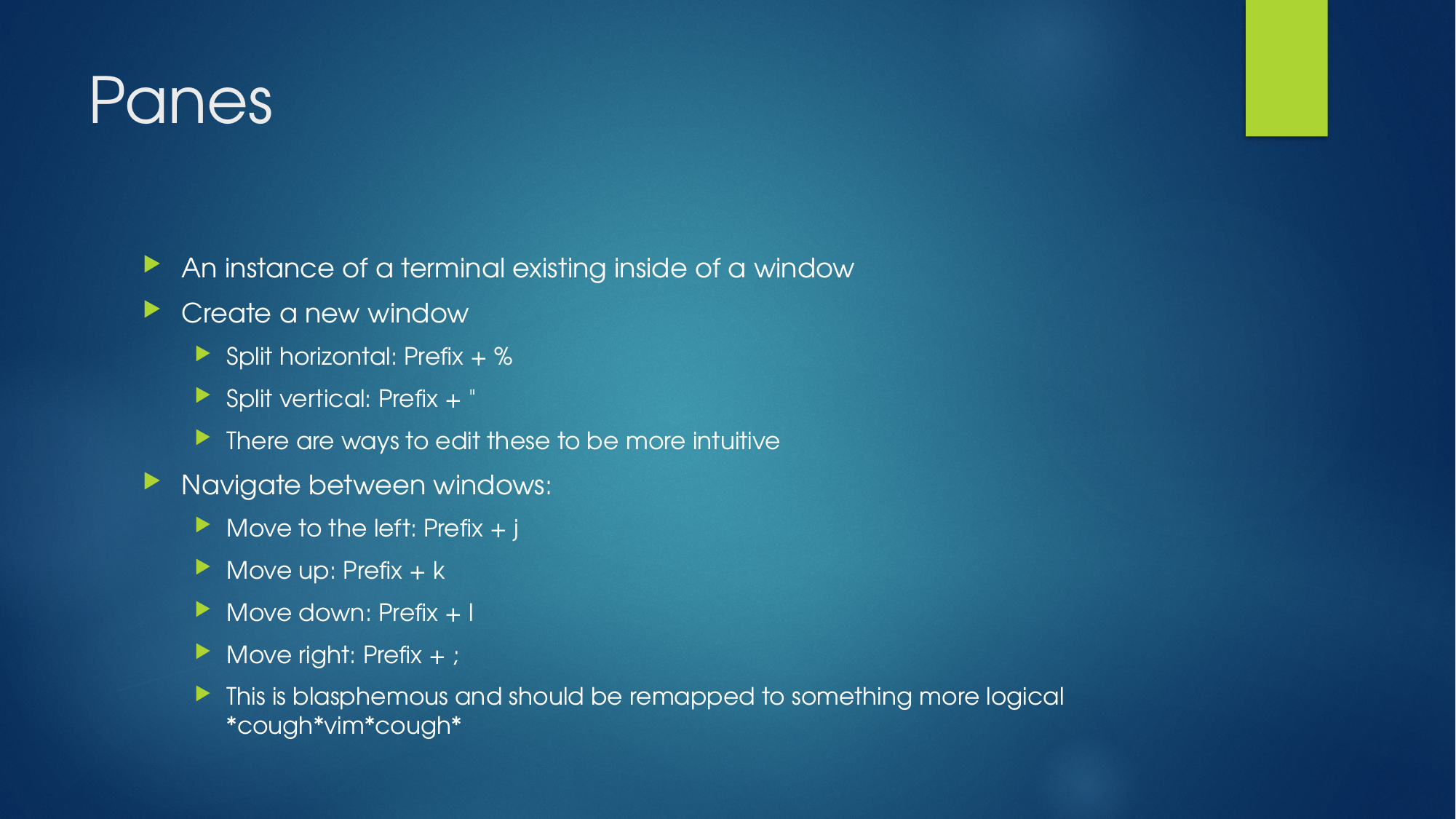

# Panes
An instance of a terminal existing inside of a window
Create a new window
Split horizontal: Prefix + %
Split vertical: Prefix + "
There are ways to edit these to be more intuitive
Navigate between windows:
Move to the left: Prefix + j
Move up: Prefix + k
Move down: Prefix + l
Move right: Prefix + ;
This is blasphemous and should be remapped to something more logical *cough*vim*cough*